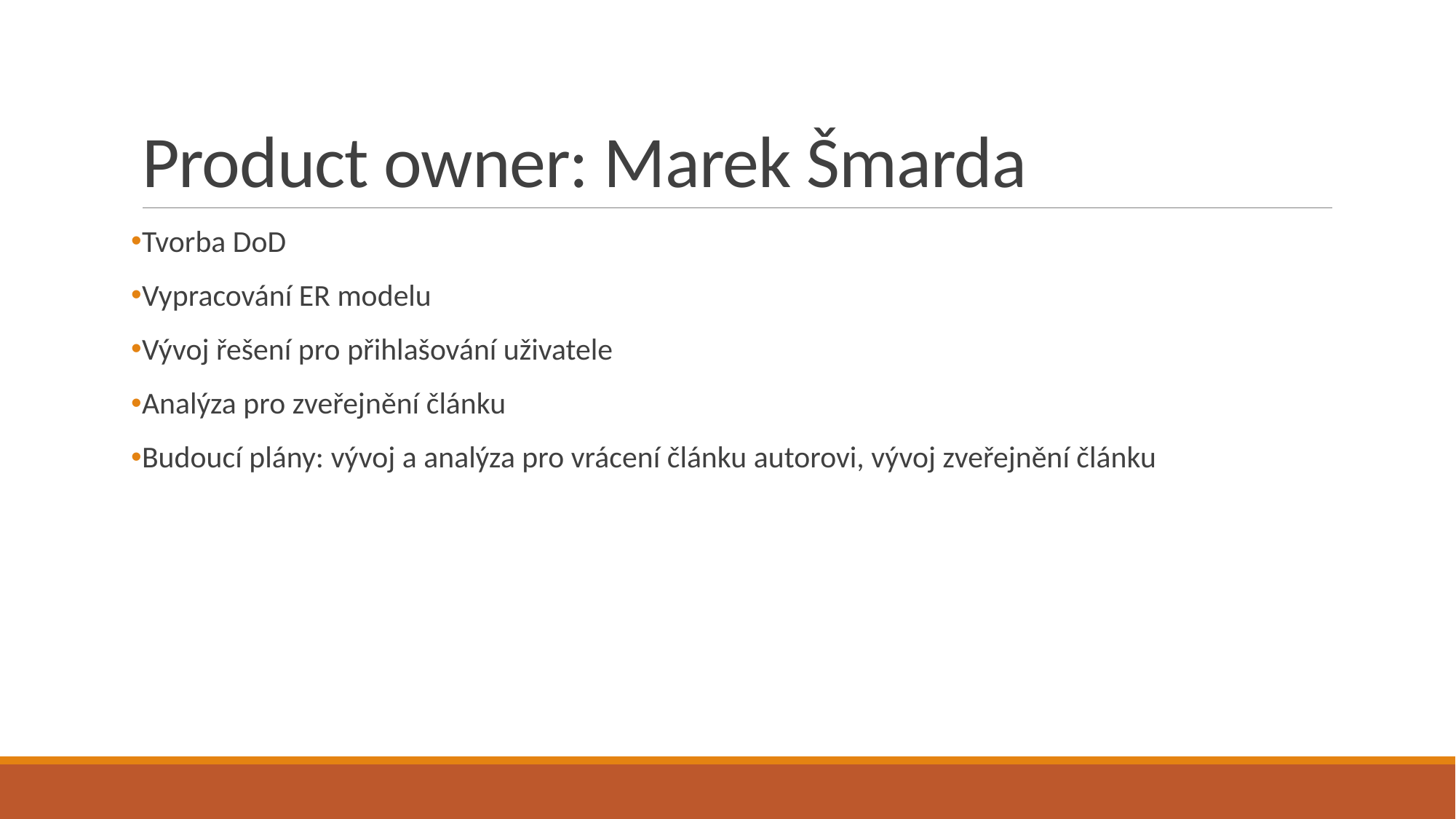

# Product owner: Marek Šmarda
Tvorba DoD
Vypracování ER modelu
Vývoj řešení pro přihlašování uživatele
Analýza pro zveřejnění článku
Budoucí plány: vývoj a analýza pro vrácení článku autorovi, vývoj zveřejnění článku